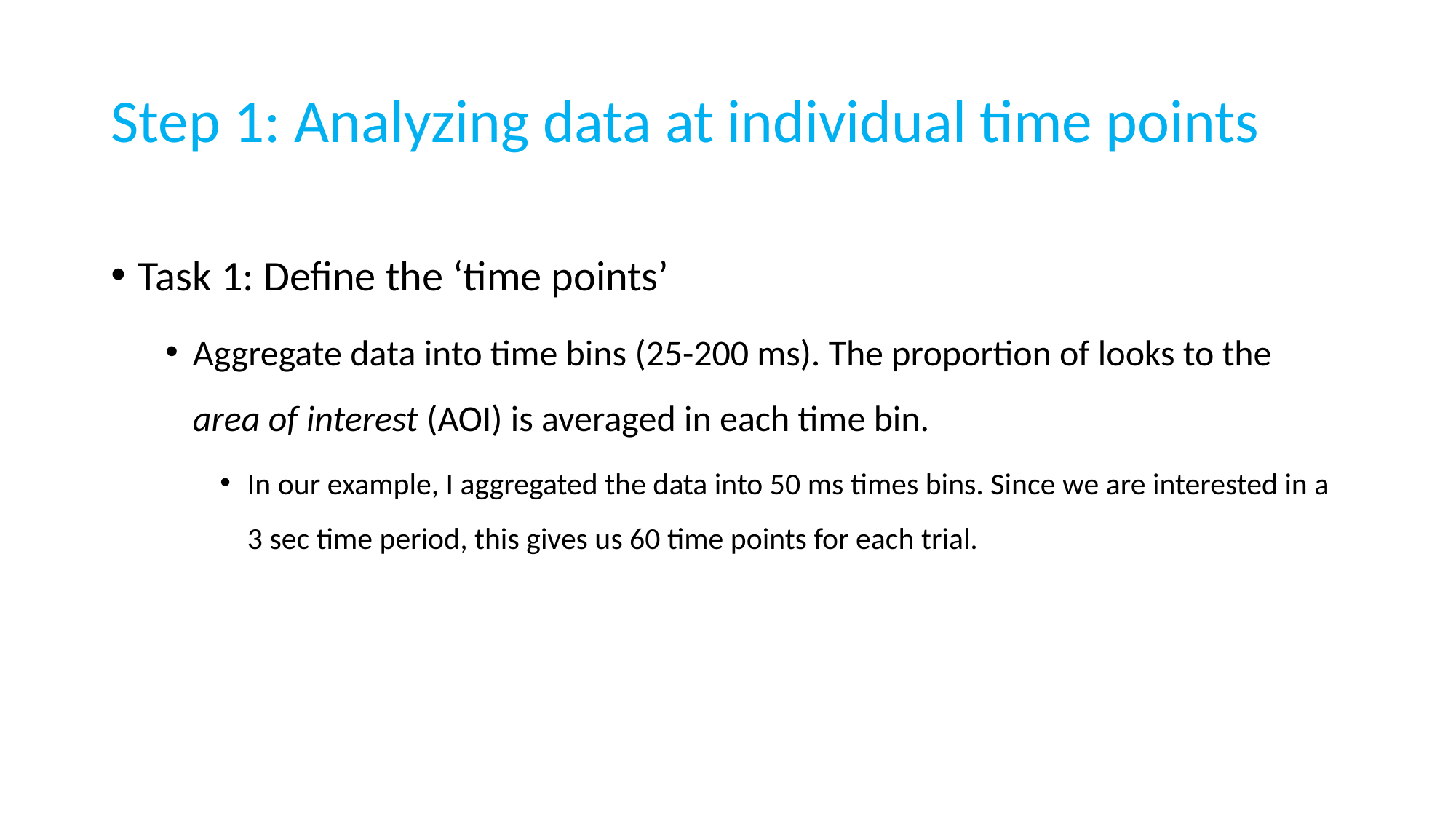

# Step 1: Analyzing data at individual time points
Task 1: Define the ‘time points’
Aggregate data into time bins (25-200 ms). The proportion of looks to the area of interest (AOI) is averaged in each time bin.
In our example, I aggregated the data into 50 ms times bins. Since we are interested in a 3 sec time period, this gives us 60 time points for each trial.